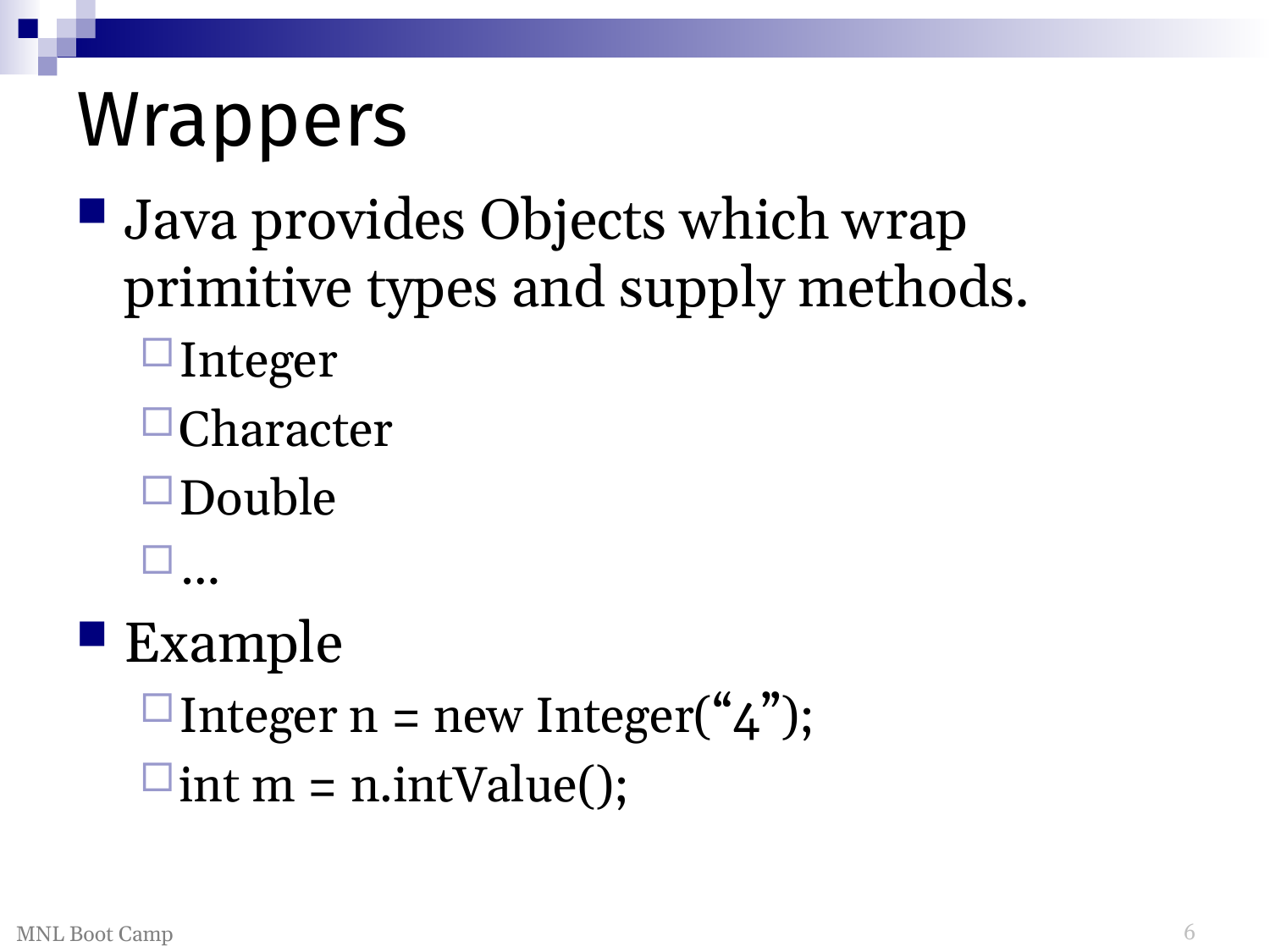

# Wrappers
Java provides Objects which wrap primitive types and supply methods.
Integer
Character
Double
…
Example
Integer n = new Integer(“4”);
int m = n.intValue();
MNL Boot Camp
6